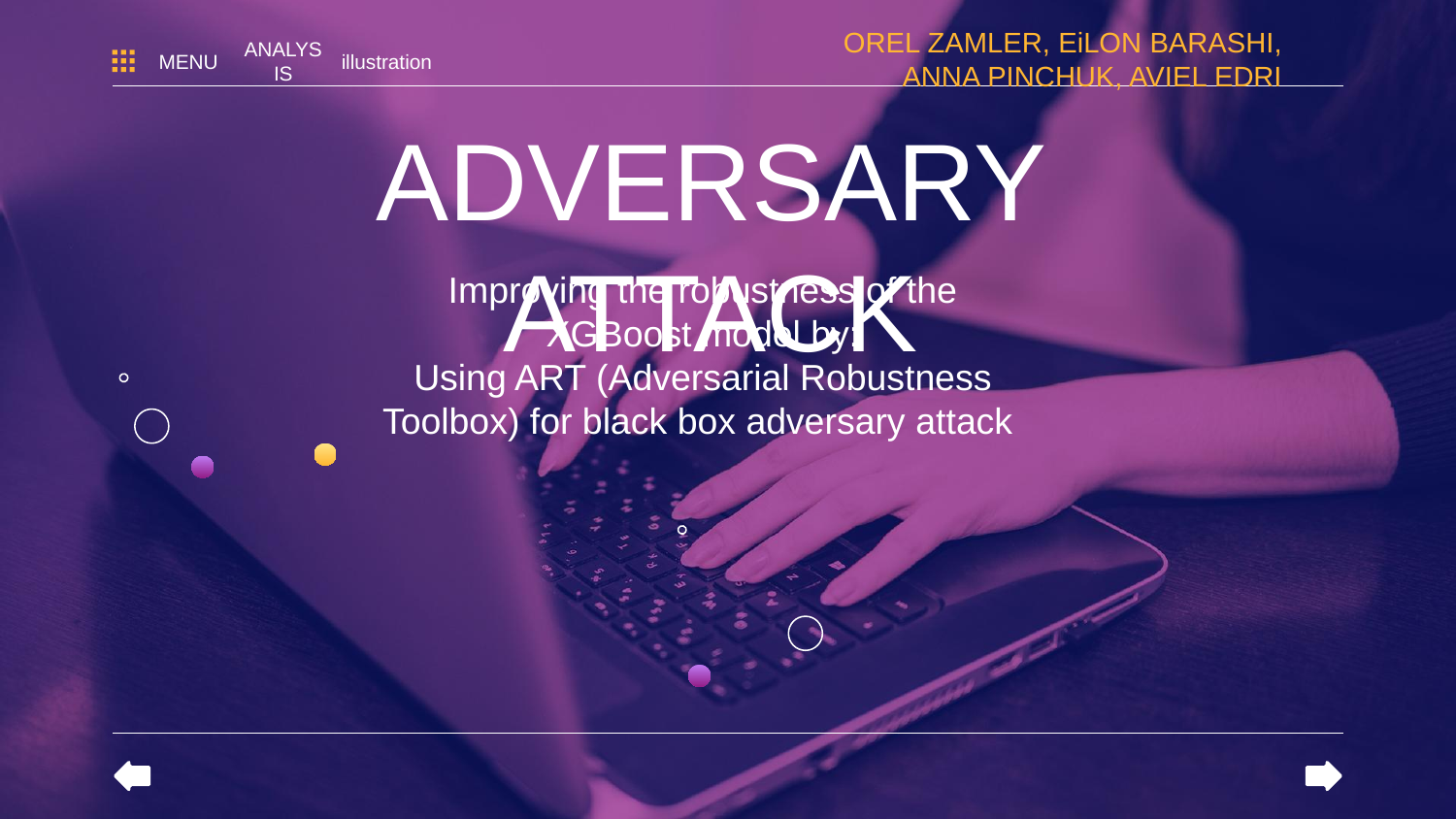

OREL ZAMLER, EiLON BARASHI, ANNA PINCHUK, AVIEL EDRI
MENU
ANALYSIS
illustration

# ADVERSARY ATTACK
Improving the robustness of the XGBoost model by:
Using ART (Adversarial Robustness Toolbox) for black box adversary attack